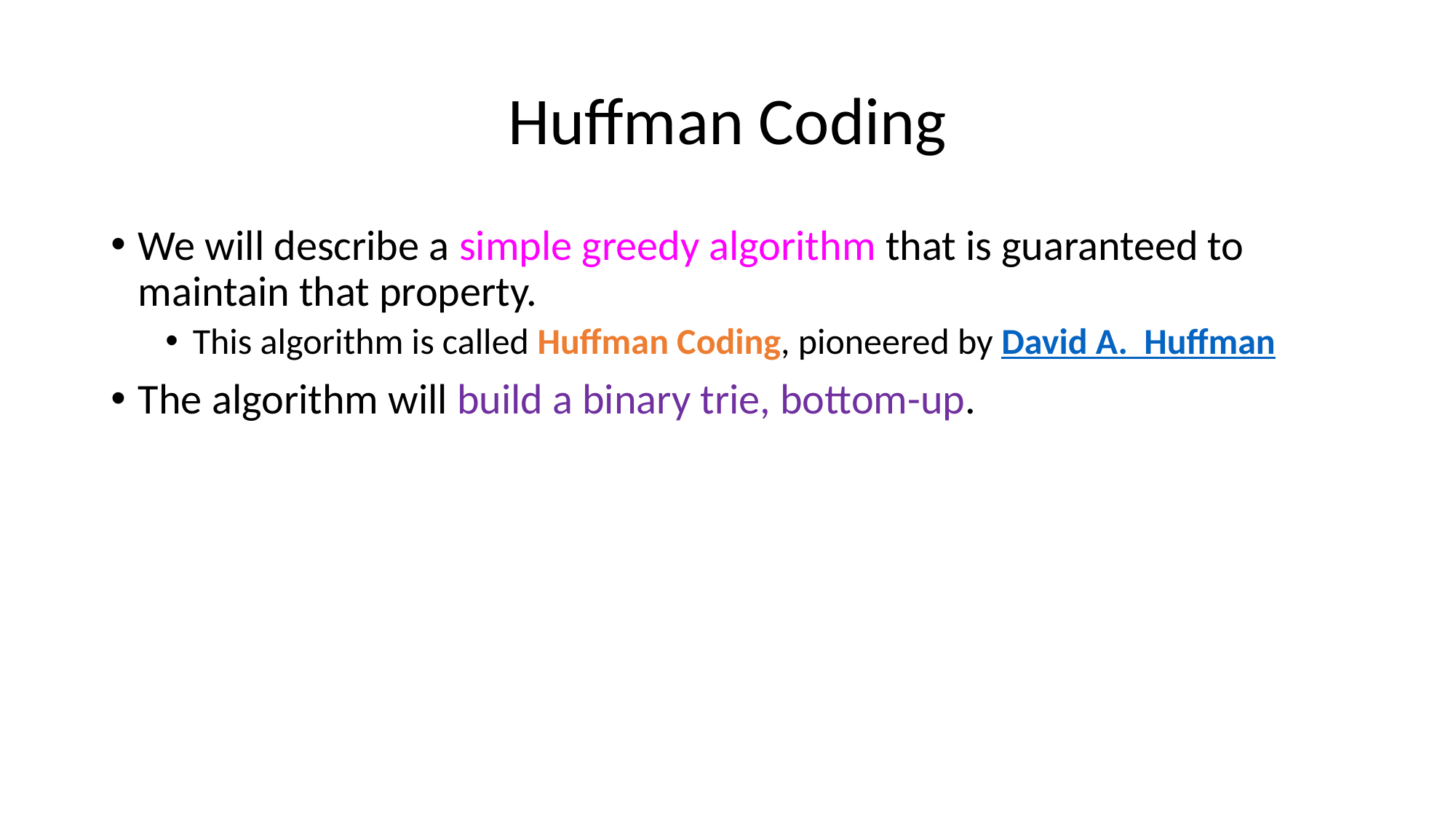

# Huffman Coding
We will describe a simple greedy algorithm that is guaranteed to maintain that property.
This algorithm is called Huffman Coding, pioneered by David A.  Huffman
The algorithm will build a binary trie, bottom-up.